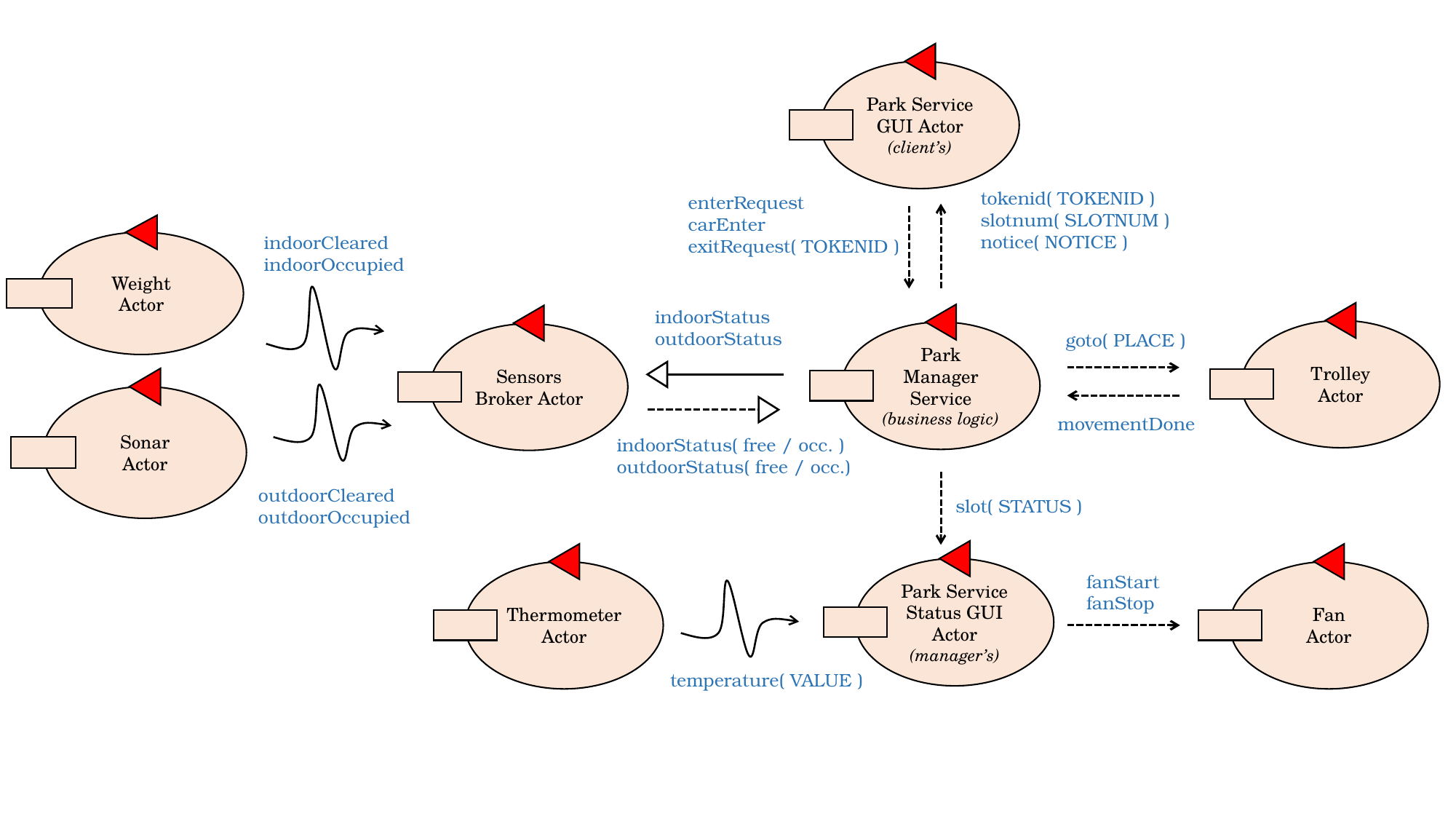

Park Service GUI Actor
(client’s)

tokenid( TOKENID )
slotnum( SLOTNUM )
notice( NOTICE )
enterRequest
carEnter
exitRequest( TOKENID )

Weight
Actor

indoorCleared
indoorOccupied

indoorStatus
outdoorStatus

Trolley
Actor

Park Manager Service
(business logic)

Sensors Broker Actor

goto( PLACE )

Sonar
Actor

movementDone
indoorStatus( free / occ. )
outdoorStatus( free / occ.)
outdoorCleared
outdoorOccupied
slot( STATUS )

Park Service Status GUI Actor
(manager’s)

Thermometer
Actor

Fan
Actor

fanStart
fanStop

temperature( VALUE )